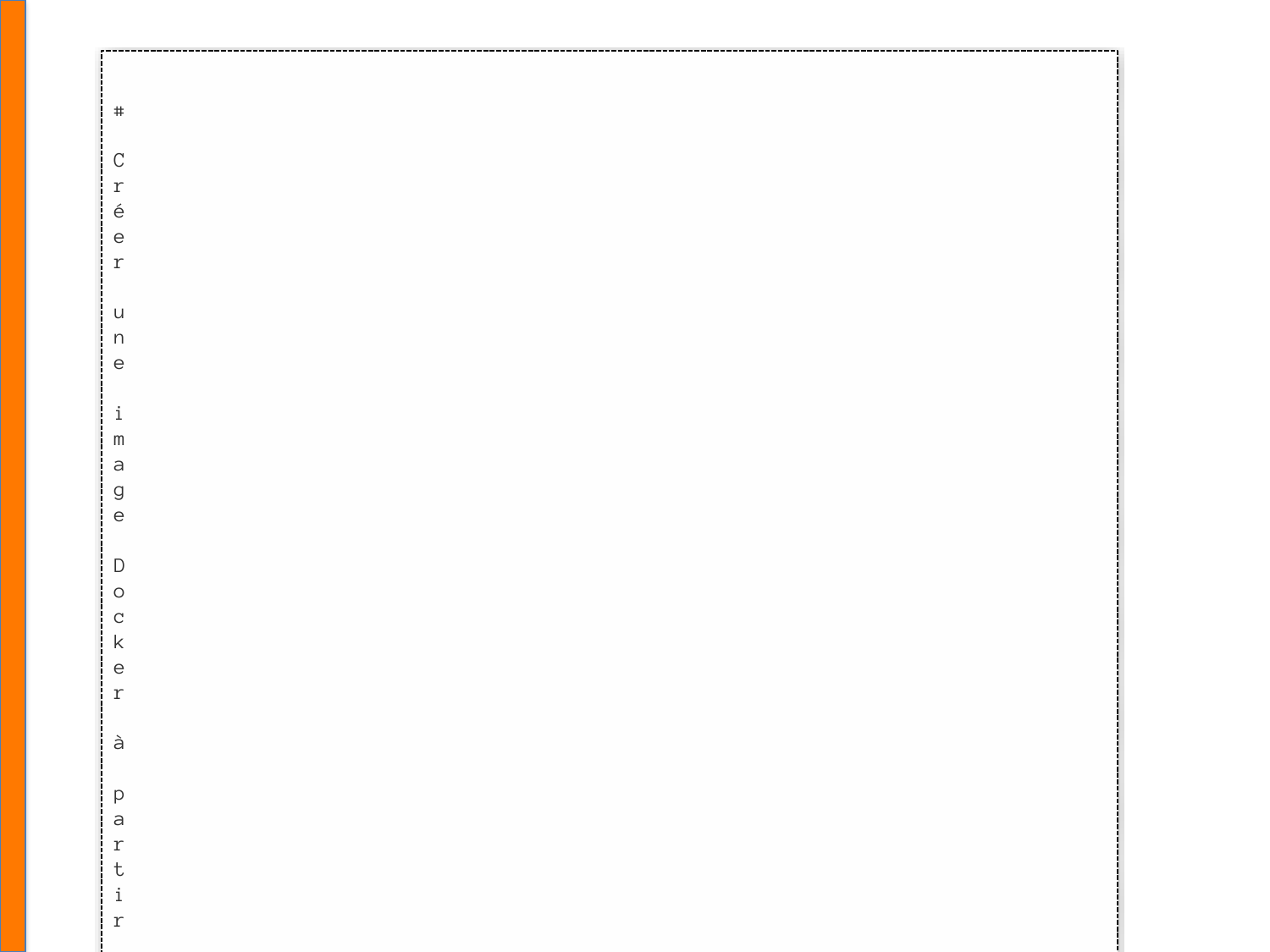

#

C
r
é
e
r

u
n
e

i
m
a
g
e

D
o
c
k
e
r

à

p
a
r
t
i
r

d
'
u
n

D
o
c
k
e
r
f
i
l
e

d
o
c
k
e
r

b
u
i
l
d

-
t

m
o
n
-
a
p
p
-
j
a
v
a

.

#

E
x
é
c
u
t
e
r

u
n

c
o
n
t
e
n
e
u
r

à

p
a
r
t
i
r

d
e

l
'
i
m
a
g
e

d
o
c
k
e
r

r
u
n

m
o
n
-
a
p
p
-
j
a
v
a